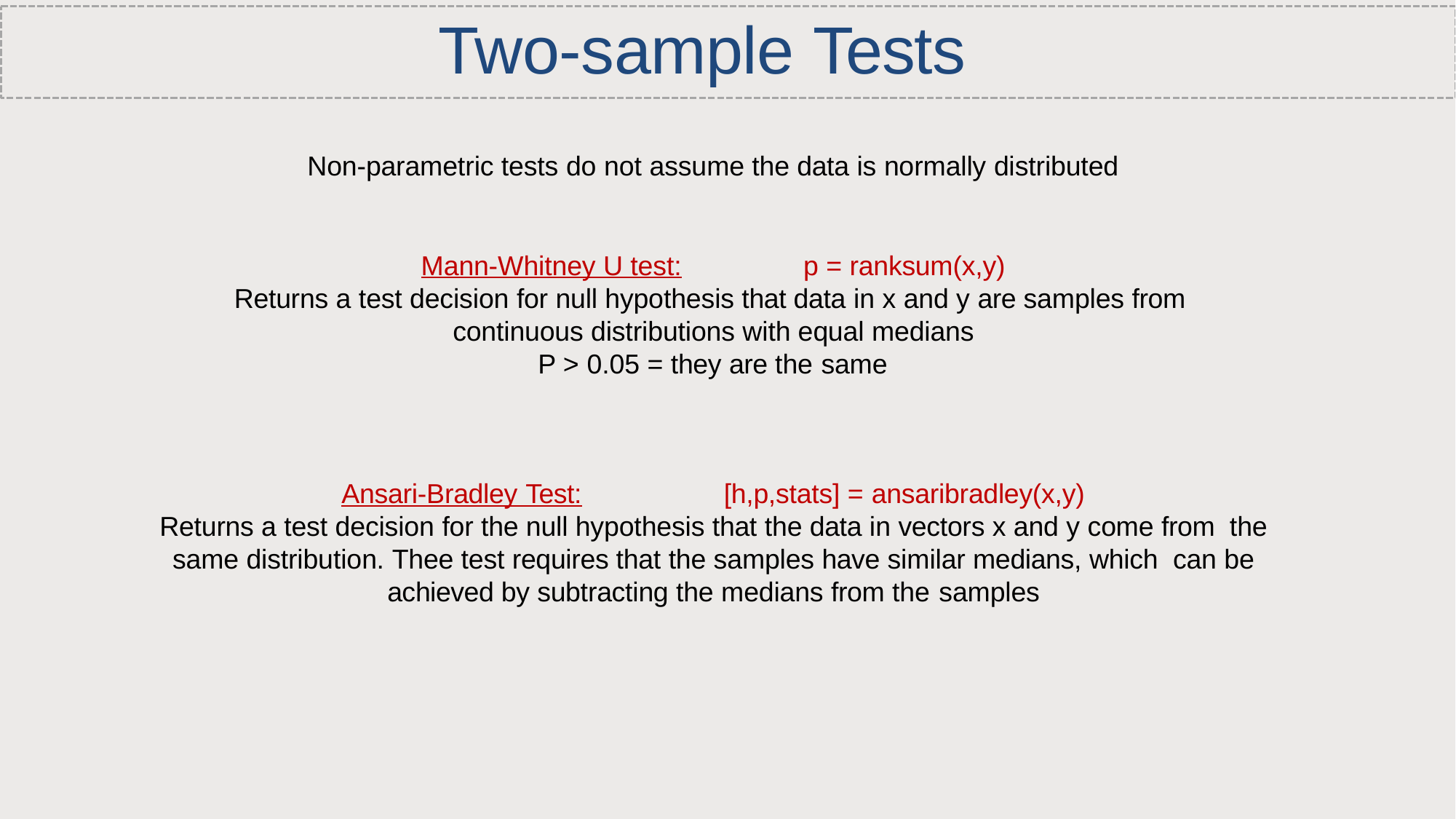

# Two-sample Tests
Non-parametric tests do not assume the data is normally distributed

Mann-Whitney U test:	p = ranksum(x,y)
Returns a test decision for null hypothesis that data in x and y are samples from  continuous distributions with equal medians
P > 0.05 = they are the same
Ansari-Bradley Test:	[h,p,stats] = ansaribradley(x,y)
Returns a test decision for the null hypothesis that the data in vectors x and y come from  the same distribution. Thee test requires that the samples have similar medians, which  can be achieved by subtracting the medians from the samples